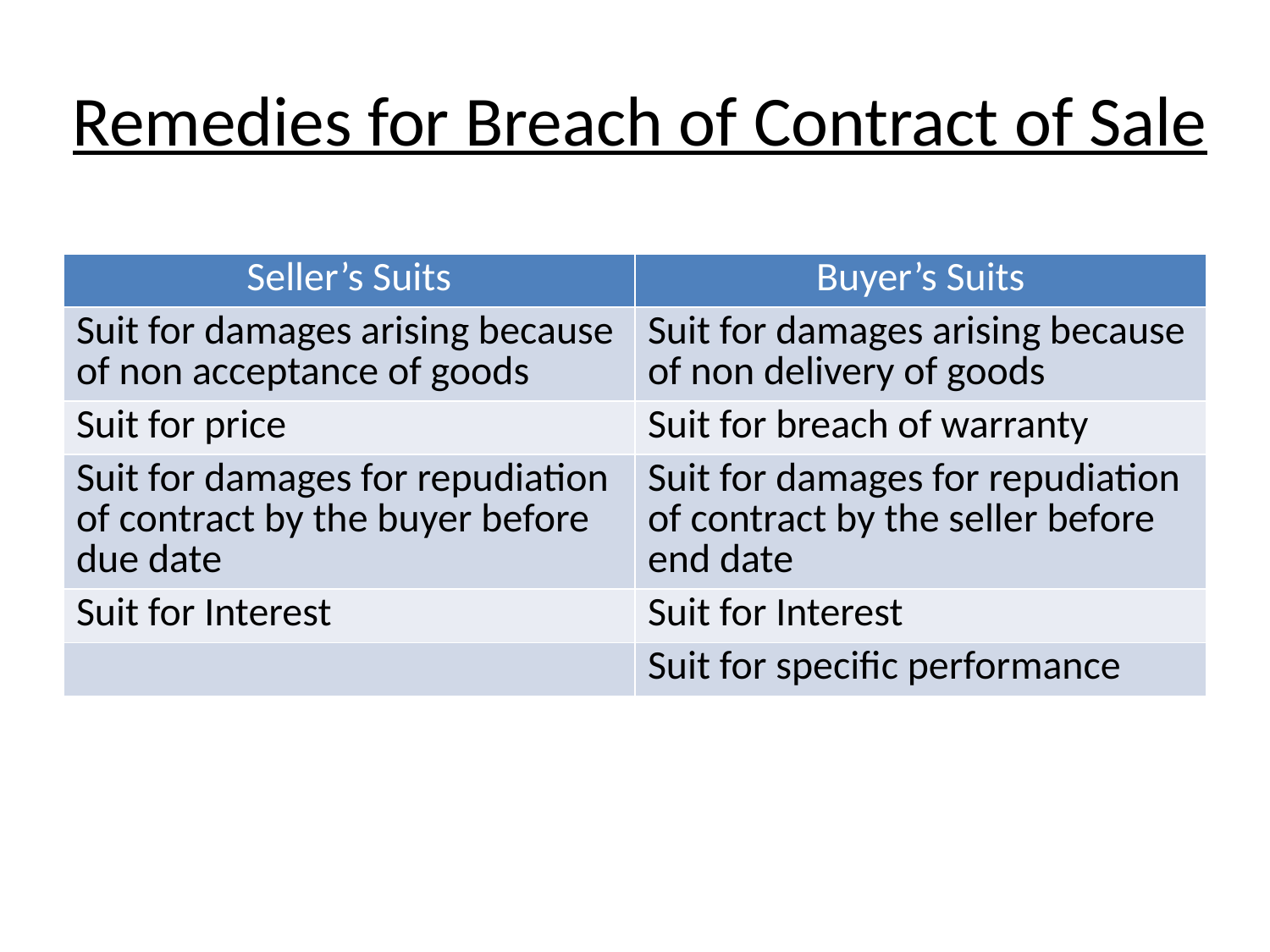

# Remedies for Breach of Contract of Sale
| Seller’s Suits | Buyer’s Suits |
| --- | --- |
| Suit for damages arising because of non acceptance of goods | Suit for damages arising because of non delivery of goods |
| Suit for price | Suit for breach of warranty |
| Suit for damages for repudiation of contract by the buyer before due date | Suit for damages for repudiation of contract by the seller before end date |
| Suit for Interest | Suit for Interest |
|  | Suit for specific performance |